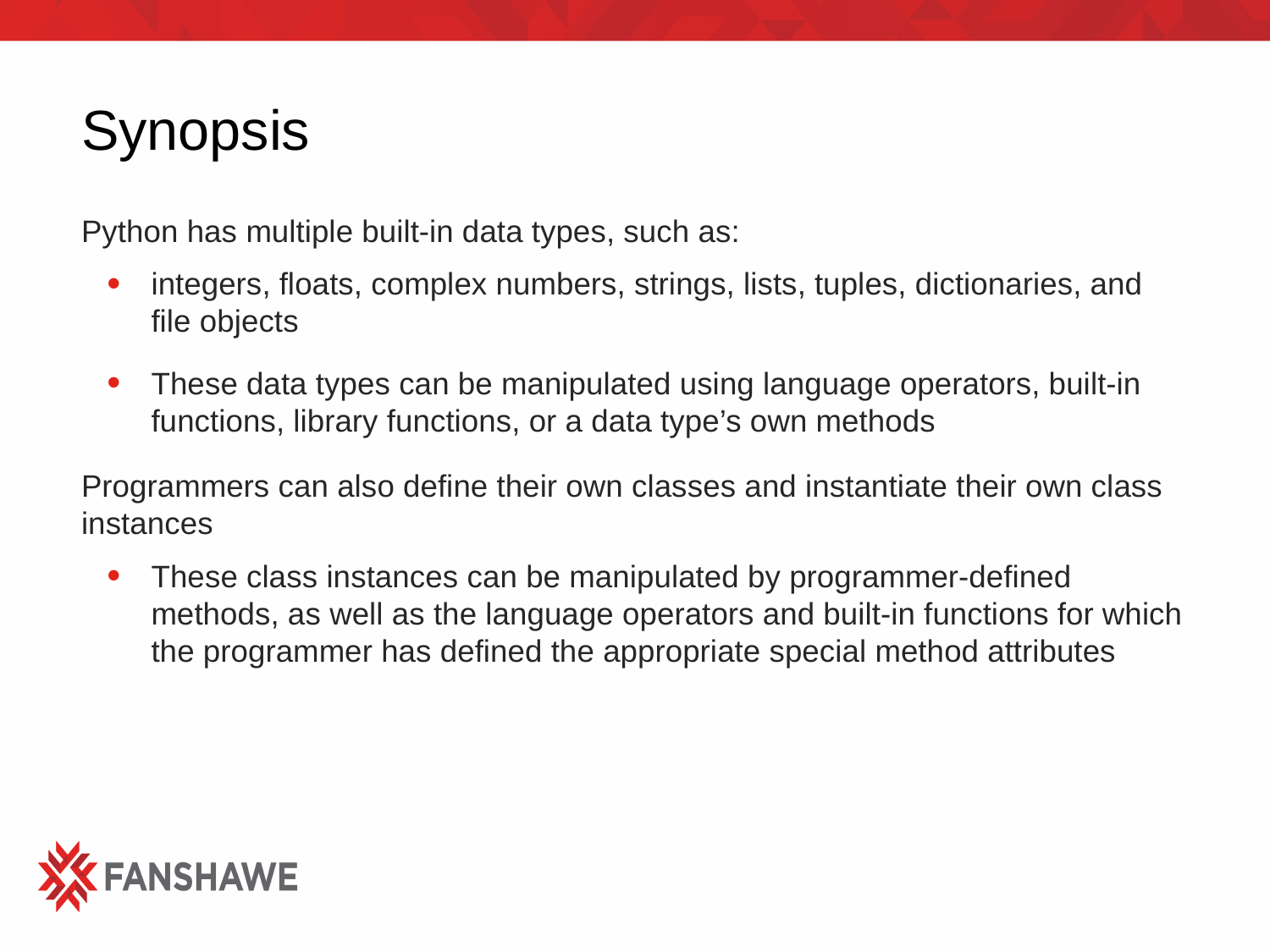

# Synopsis
Python has multiple built-in data types, such as:
integers, floats, complex numbers, strings, lists, tuples, dictionaries, and file objects
These data types can be manipulated using language operators, built-in functions, library functions, or a data type’s own methods
Programmers can also define their own classes and instantiate their own class instances
These class instances can be manipulated by programmer-defined methods, as well as the language operators and built-in functions for which the programmer has defined the appropriate special method attributes